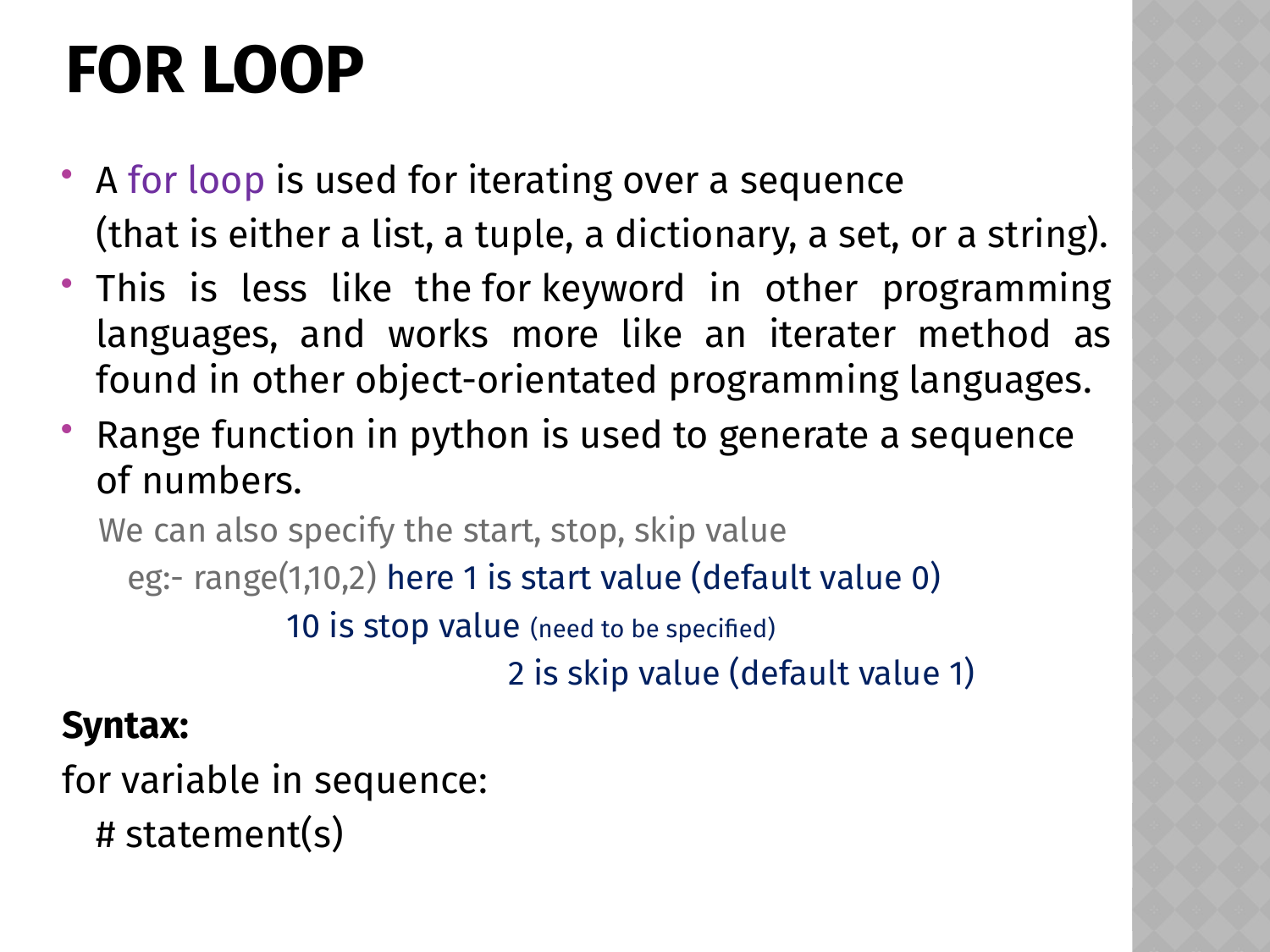

# For loop
A for loop is used for iterating over a sequence
	(that is either a list, a tuple, a dictionary, a set, or a string).
This is less like the for keyword in other programming languages, and works more like an iterater method as found in other object-orientated programming languages.
Range function in python is used to generate a sequence of numbers.
We can also specify the start, stop, skip value
	eg:- range(1,10,2) here 1 is start value (default value 0)
			                  10 is stop value (need to be specified)
    	                               2 is skip value (default value 1)
Syntax:
for variable in sequence:
	# statement(s)